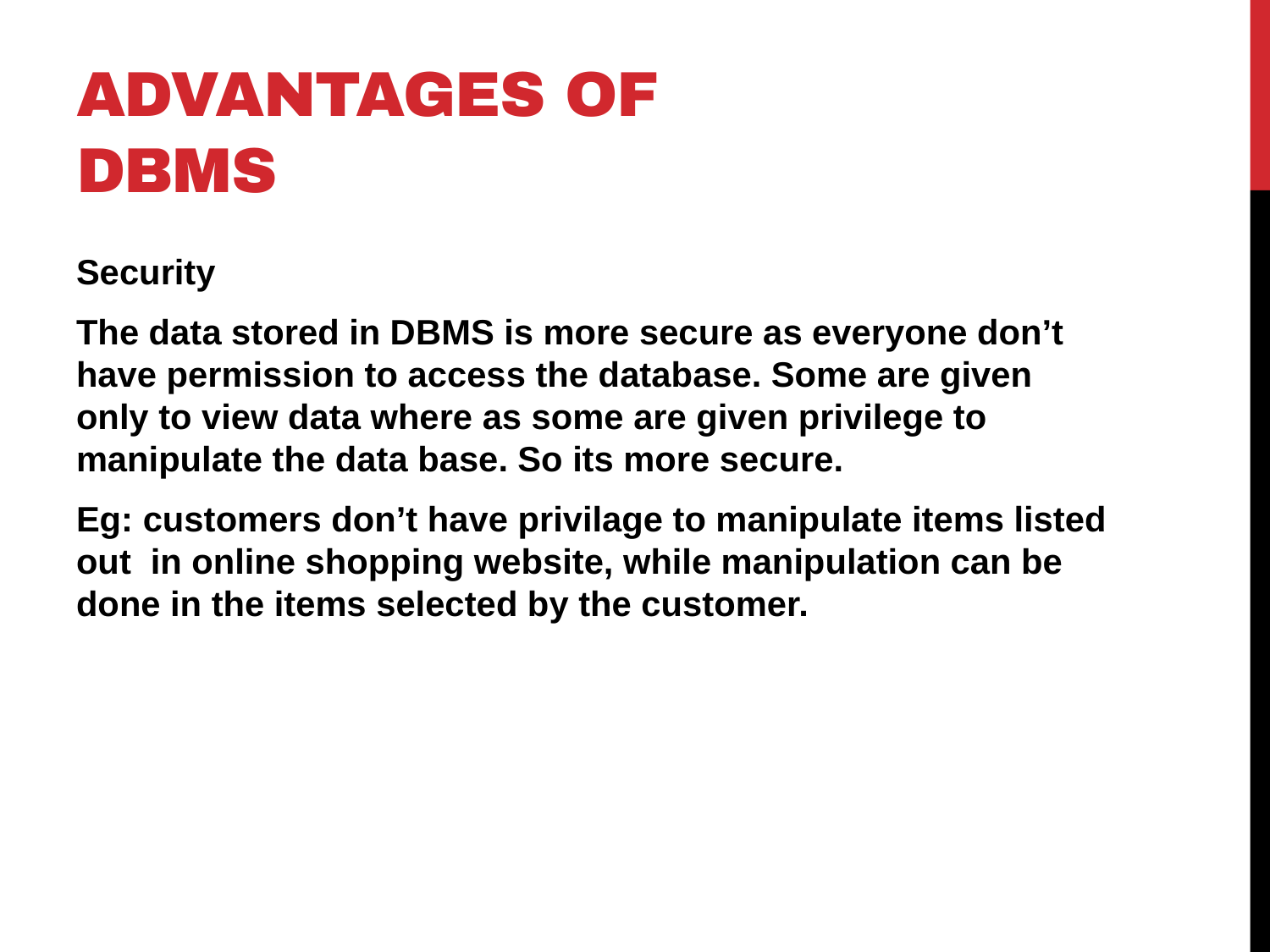

# Advantages of DBMS
Security
The data stored in DBMS is more secure as everyone don’t have permission to access the database. Some are given only to view data where as some are given privilege to manipulate the data base. So its more secure.
Eg: customers don’t have privilage to manipulate items listed out  in online shopping website, while manipulation can be done in the items selected by the customer.